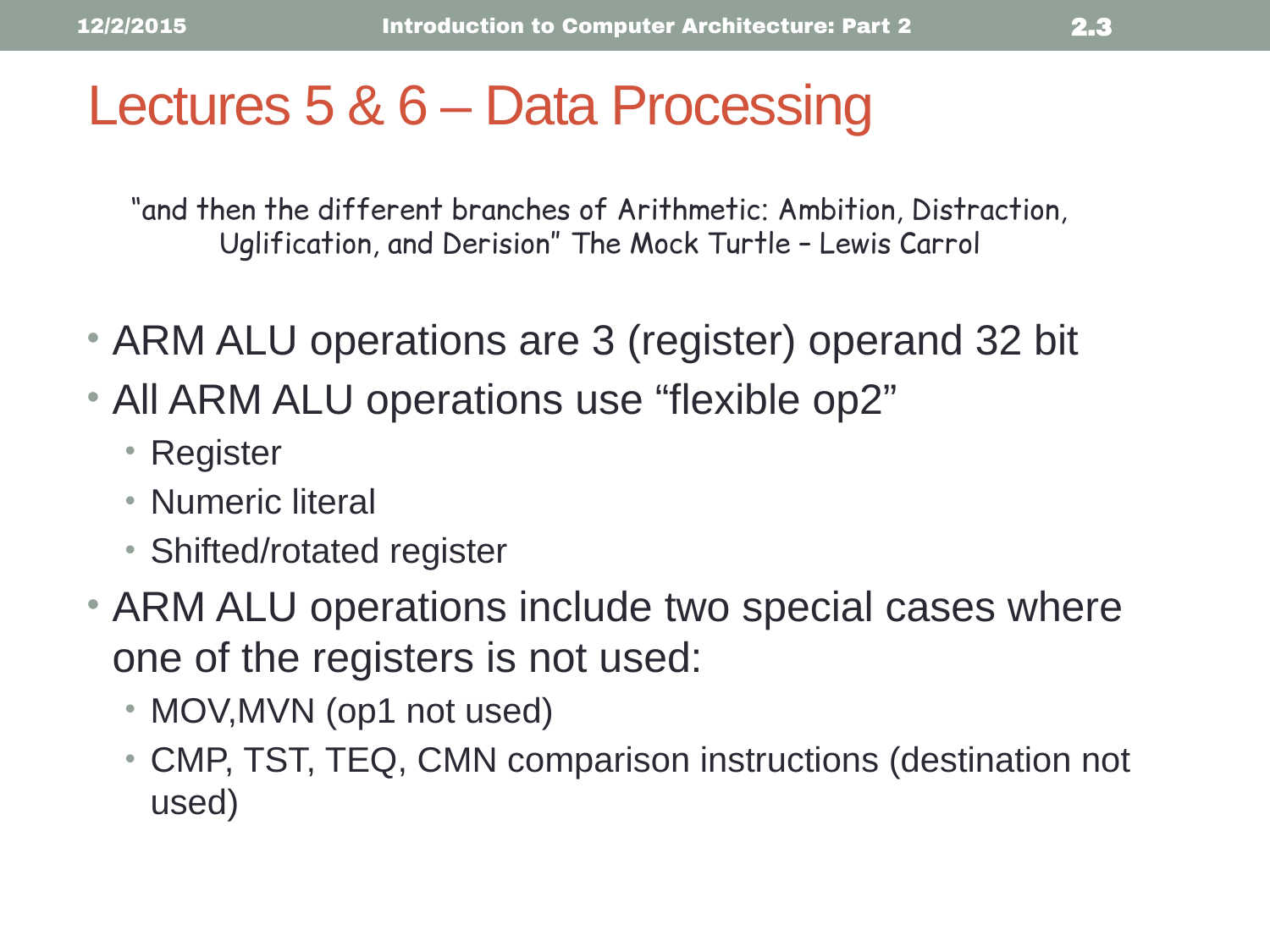

12/2/2015
Introduction to Computer Architecture: Part 2
2.3
# Lectures 5 & 6 – Data Processing
“and then the different branches of Arithmetic: Ambition, Distraction, Uglification, and Derision” The Mock Turtle – Lewis Carrol
ARM ALU operations are 3 (register) operand 32 bit
All ARM ALU operations use “flexible op2”
Register
Numeric literal
Shifted/rotated register
ARM ALU operations include two special cases where one of the registers is not used:
MOV,MVN (op1 not used)
CMP, TST, TEQ, CMN comparison instructions (destination not used)